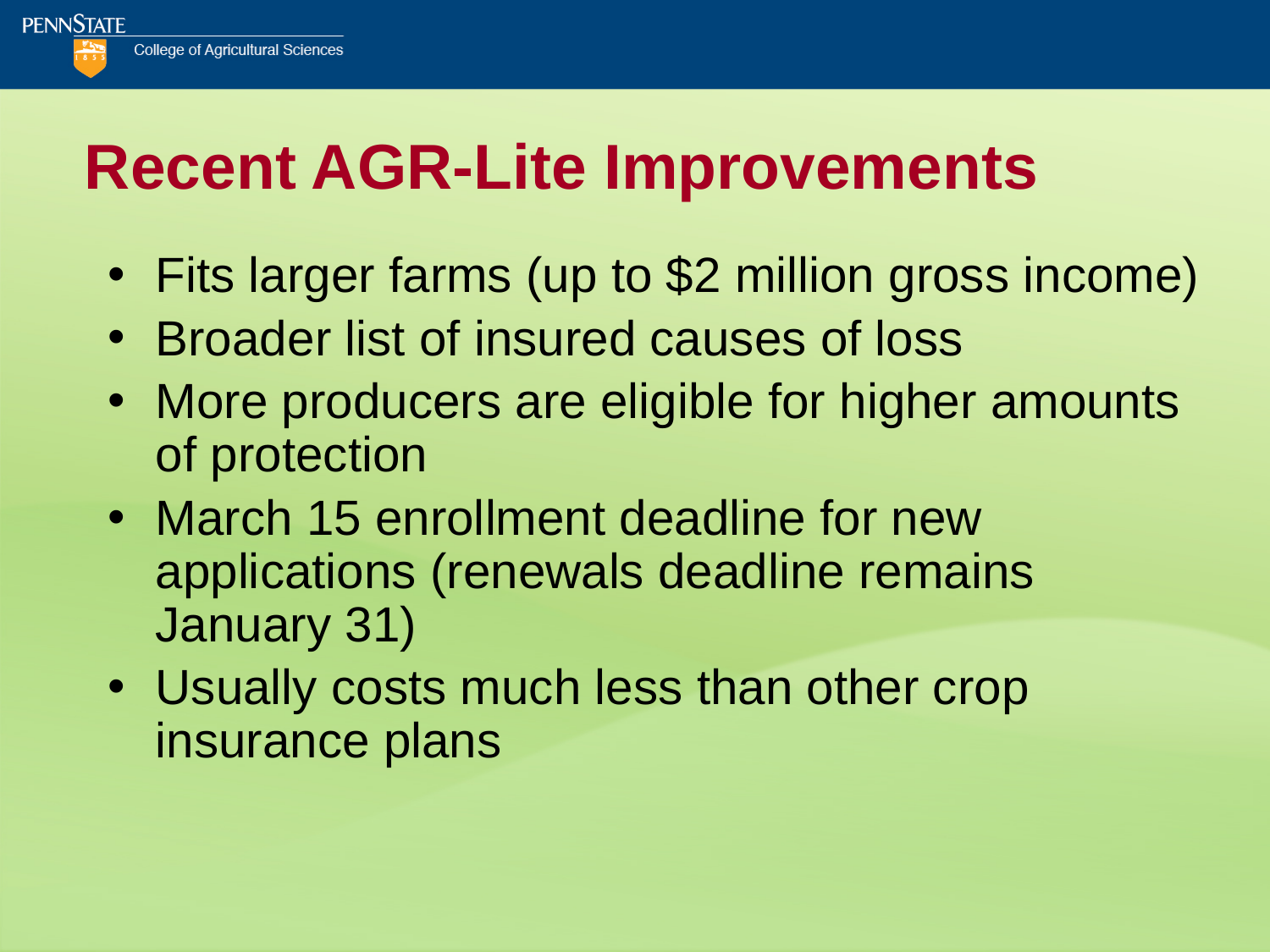

# Recent AGR-Lite Improvements
Fits larger farms (up to $2 million gross income)
Broader list of insured causes of loss
More producers are eligible for higher amounts of protection
March 15 enrollment deadline for new applications (renewals deadline remains January 31)
Usually costs much less than other crop insurance plans